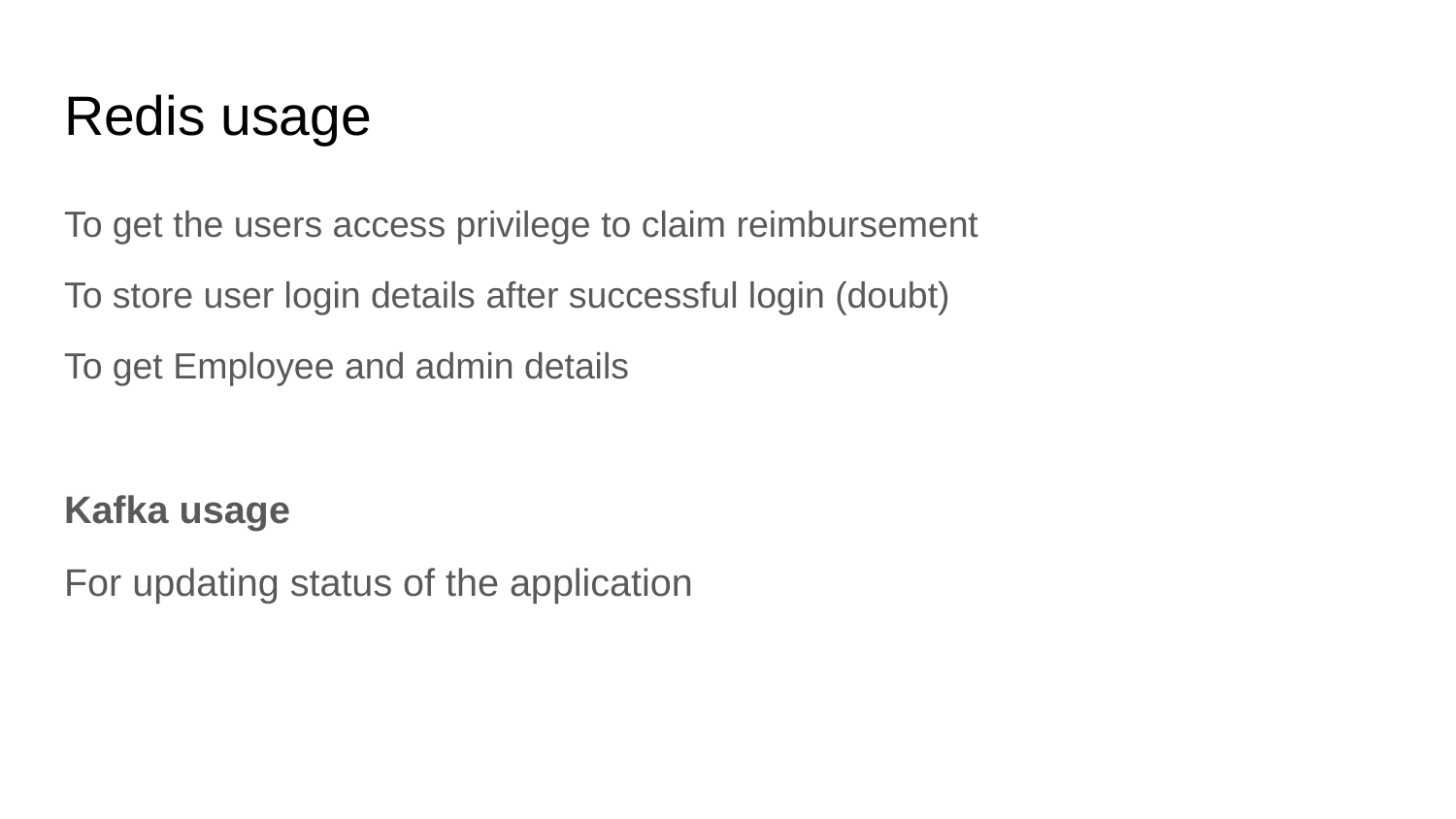

# Redis usage
To get the users access privilege to claim reimbursement
To store user login details after successful login (doubt)
To get Employee and admin details

Kafka usage
For updating status of the application